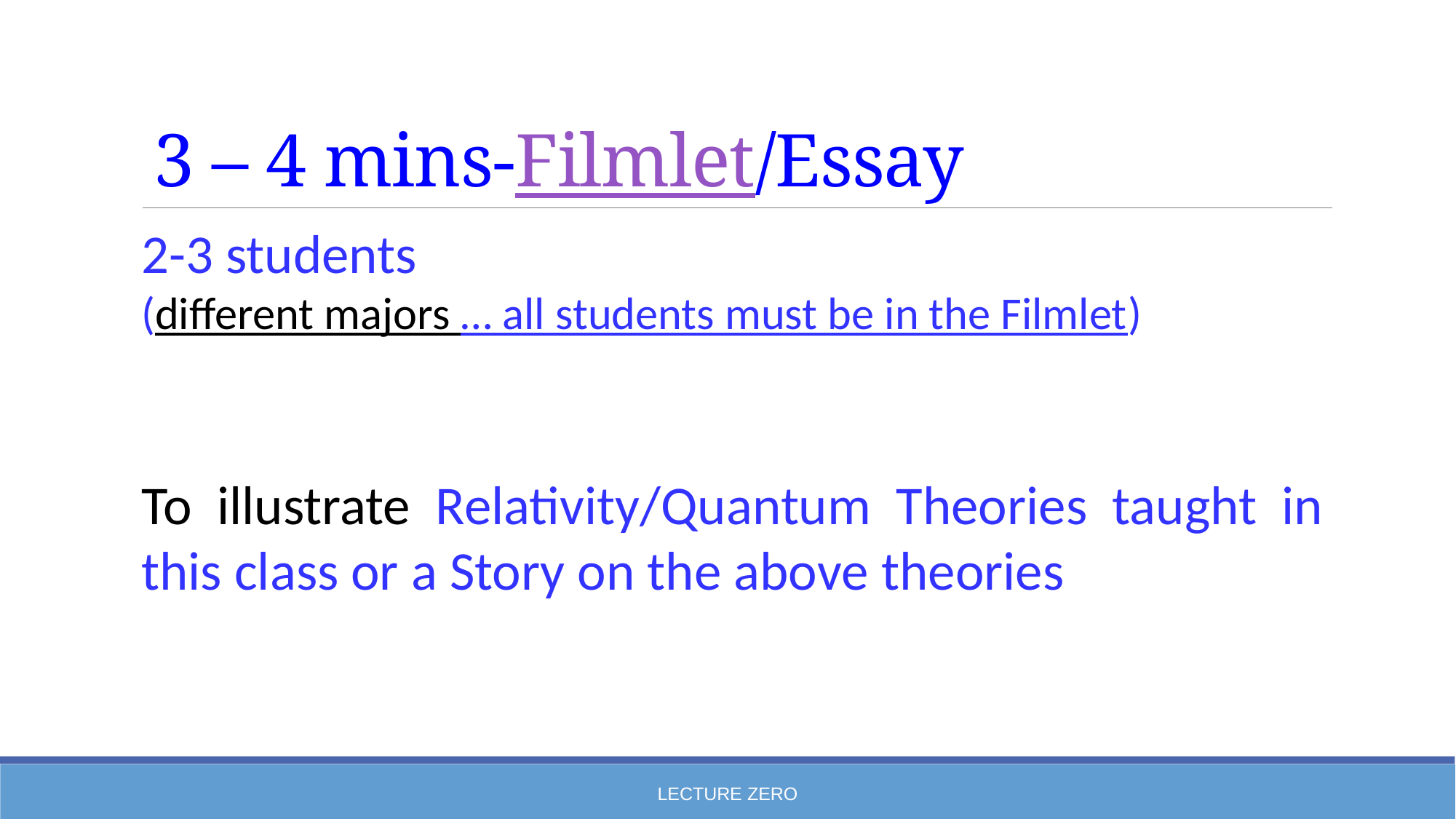

# 3 – 4 mins-Filmlet/Essay
2-3 students
(different majors … all students must be in the Filmlet)

To illustrate Relativity/Quantum Theories taught in this class or a Story on the above theories
Lecture Zero